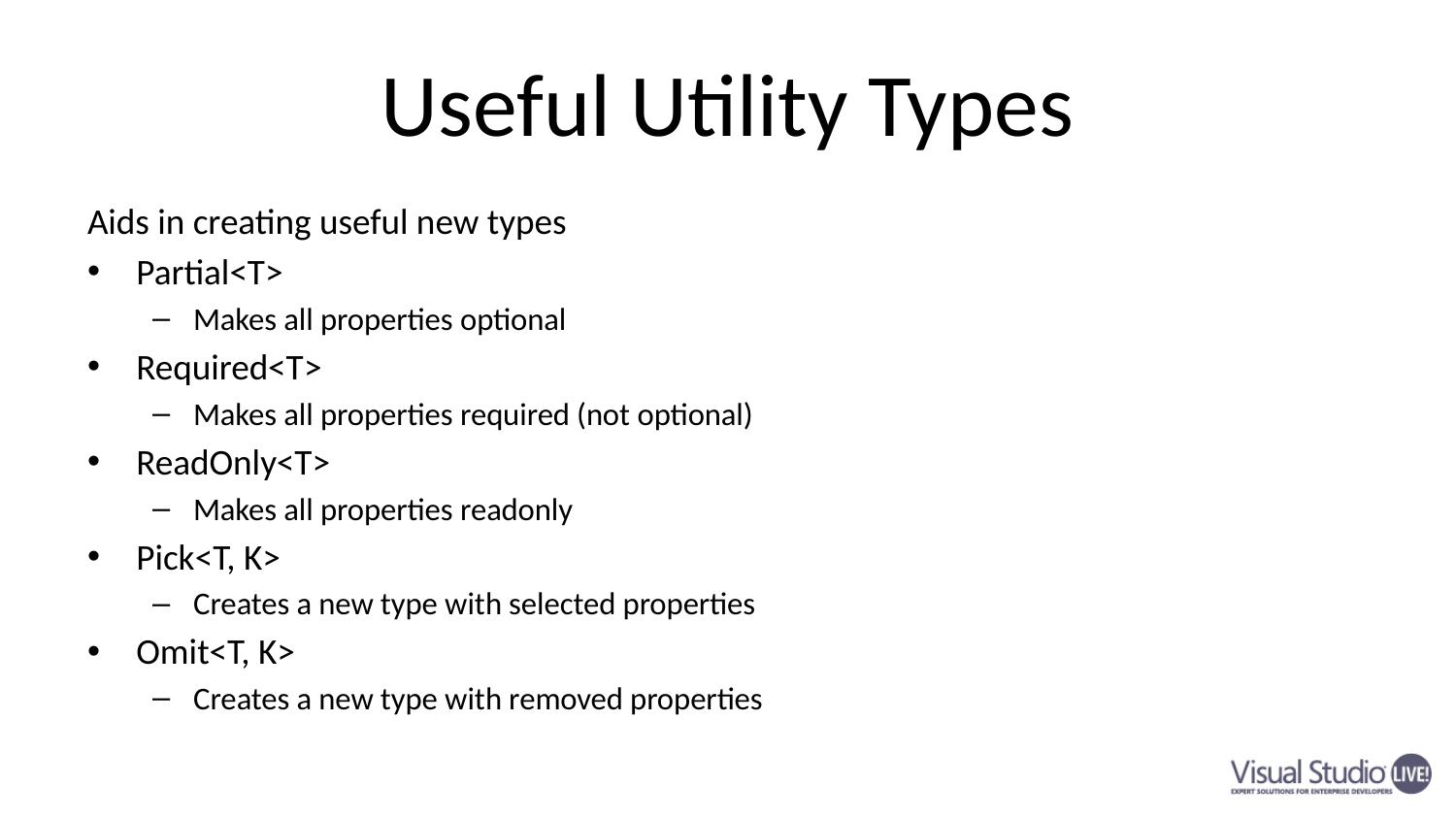

# Useful Utility Types
Aids in creating useful new types
Partial<T>
Makes all properties optional
Required<T>
Makes all properties required (not optional)
ReadOnly<T>
Makes all properties readonly
Pick<T, K>
Creates a new type with selected properties
Omit<T, K>
Creates a new type with removed properties